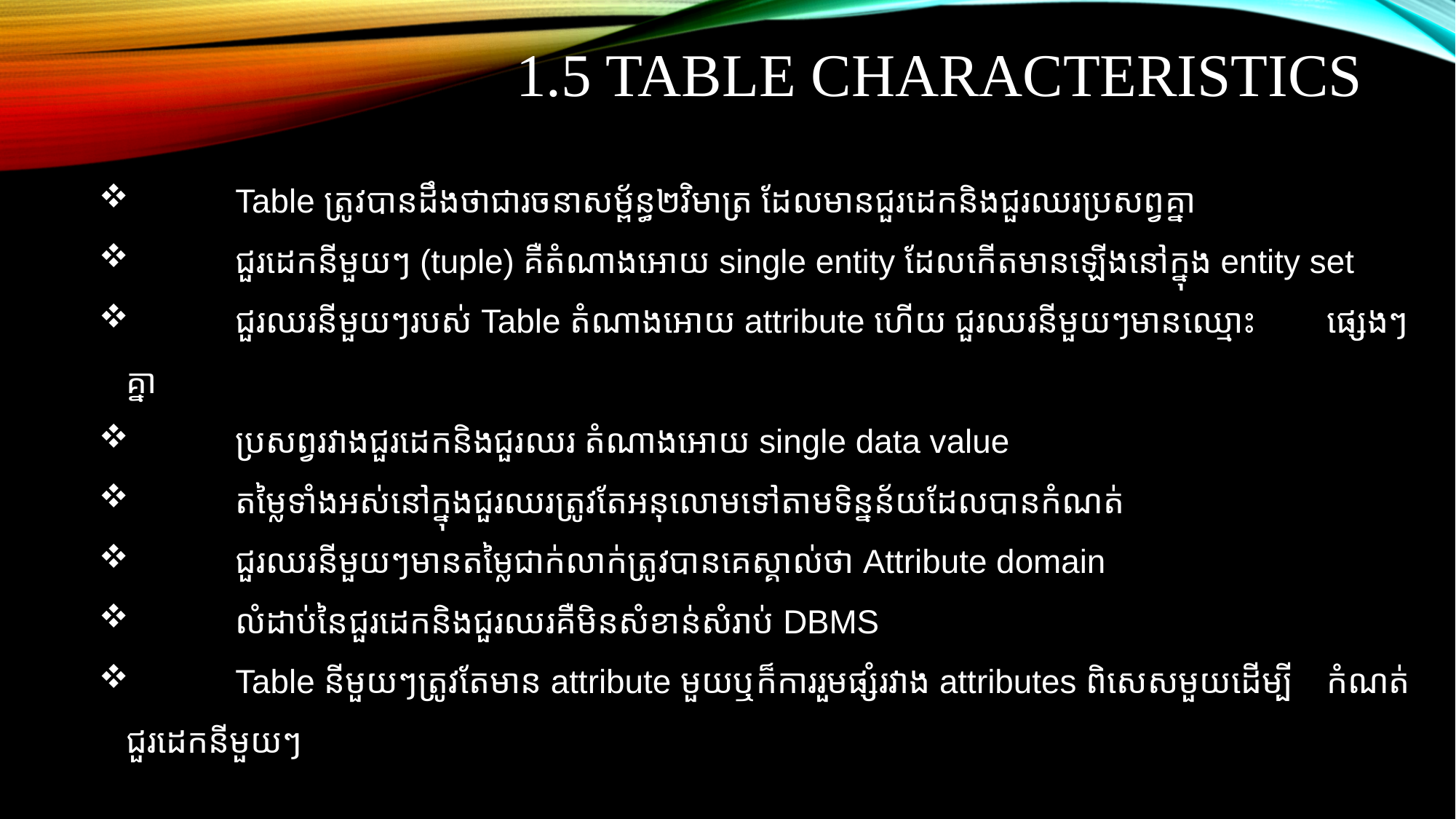

# 1.5 Table characteristics
 	Table ត្រូវបានដឹងថាជារចនាសម្ព័ន្ធ២វិមាត្រ ដែលមានជួរដេកនិងជួរឈរប្រសព្វគ្នា
 	ជួរដេកនីមួយៗ (tuple) គឺតំណាងអោយ single entity ដែលកើតមានឡើងនៅក្នុង entity set
 	ជួរឈរនីមួយៗរបស់ Table តំណាងអោយ attribute ហើយ ជួរឈរនីមួយៗមានឈ្មោះ      	ផ្សេងៗគ្នា
​ 	ប្រសព្វរវាងជួរដេកនិងជួរឈរ តំណាងអោយ single data value
 	តម្លៃទាំងអស់នៅក្នុងជួរឈរត្រូវតែអនុលោមទៅតាមទិន្នន័យដែលបានកំណត់
 	ជួរឈរនីមួយៗមានតម្លៃជាក់លាក់ត្រូវបានគេស្គាល់ថា Attribute domain
 	លំដាប់នៃជួរដេកនិងជួរឈរគឺមិនសំខាន់សំរាប់ DBMS
 	Table នីមួយៗត្រូវតែមាន attribute មួយឬក៏ការរួមផ្សំរវាង attributes ពិសេសមួយដើម្បី	កំណត់ជួរដេកនីមួយៗ